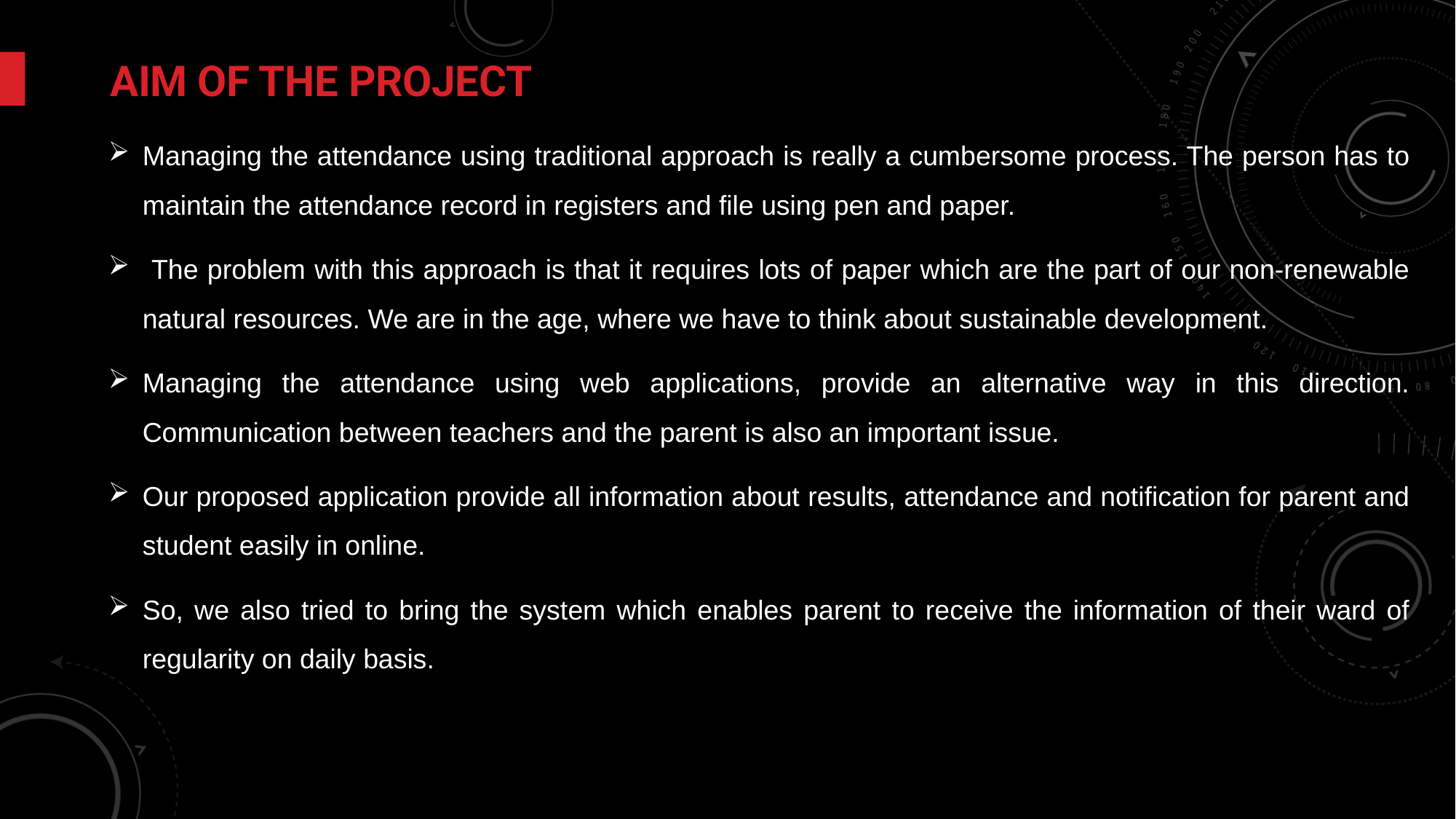

# AIM OF THE PROJECT

Managing the attendance using traditional approach is really a cumbersome process. The person has to maintain the attendance record in registers and file using pen and paper.
 The problem with this approach is that it requires lots of paper which are the part of our non-renewable natural resources. We are in the age, where we have to think about sustainable development.
Managing the attendance using web applications, provide an alternative way in this direction. Communication between teachers and the parent is also an important issue.
Our proposed application provide all information about results, attendance and notification for parent and student easily in online.
So, we also tried to bring the system which enables parent to receive the information of their ward of regularity on daily basis.